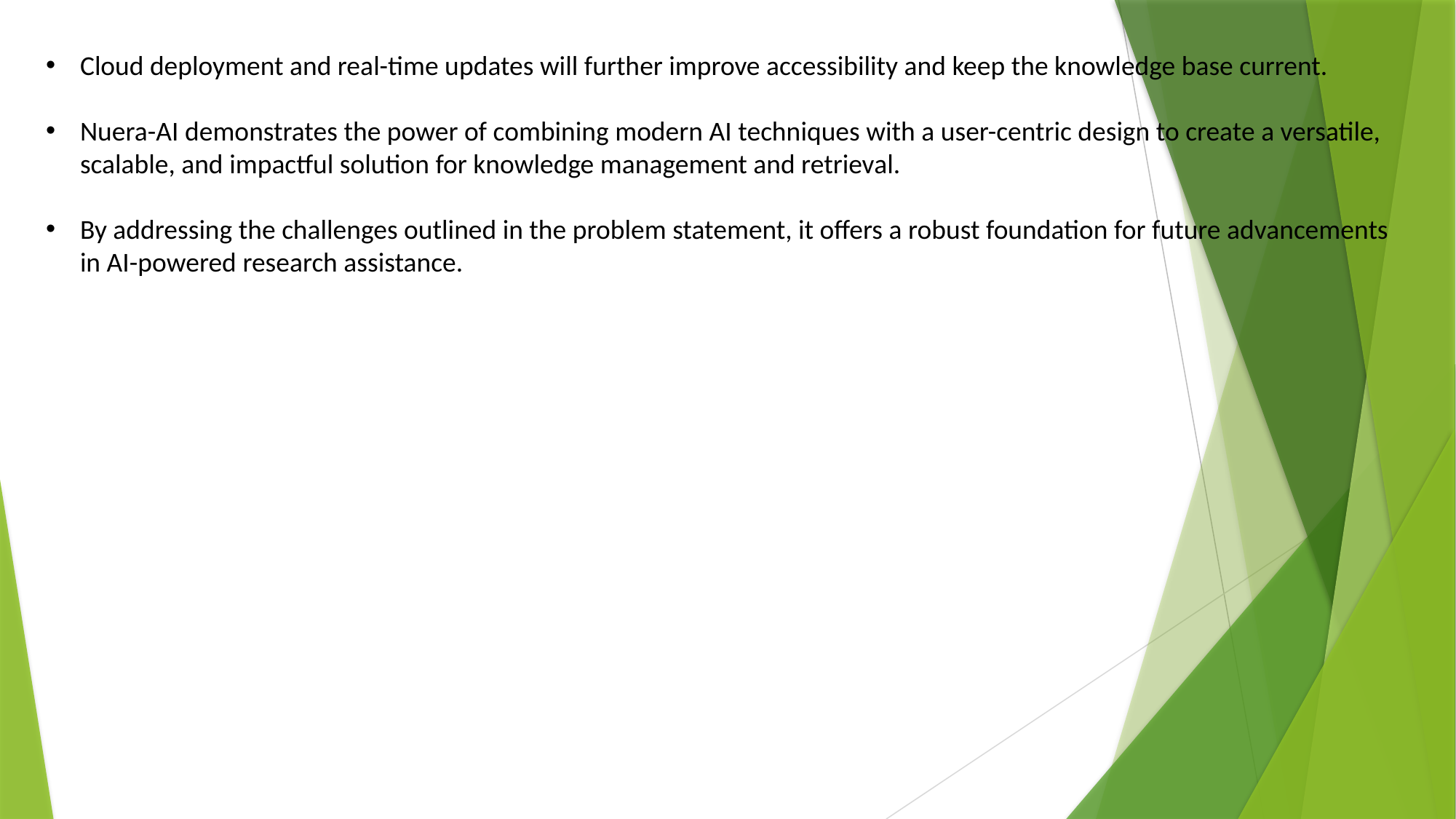

Cloud deployment and real-time updates will further improve accessibility and keep the knowledge base current.

Nuera-AI demonstrates the power of combining modern AI techniques with a user-centric design to create a versatile, scalable, and impactful solution for knowledge management and retrieval.

By addressing the challenges outlined in the problem statement, it offers a robust foundation for future advancements in AI-powered research assistance.